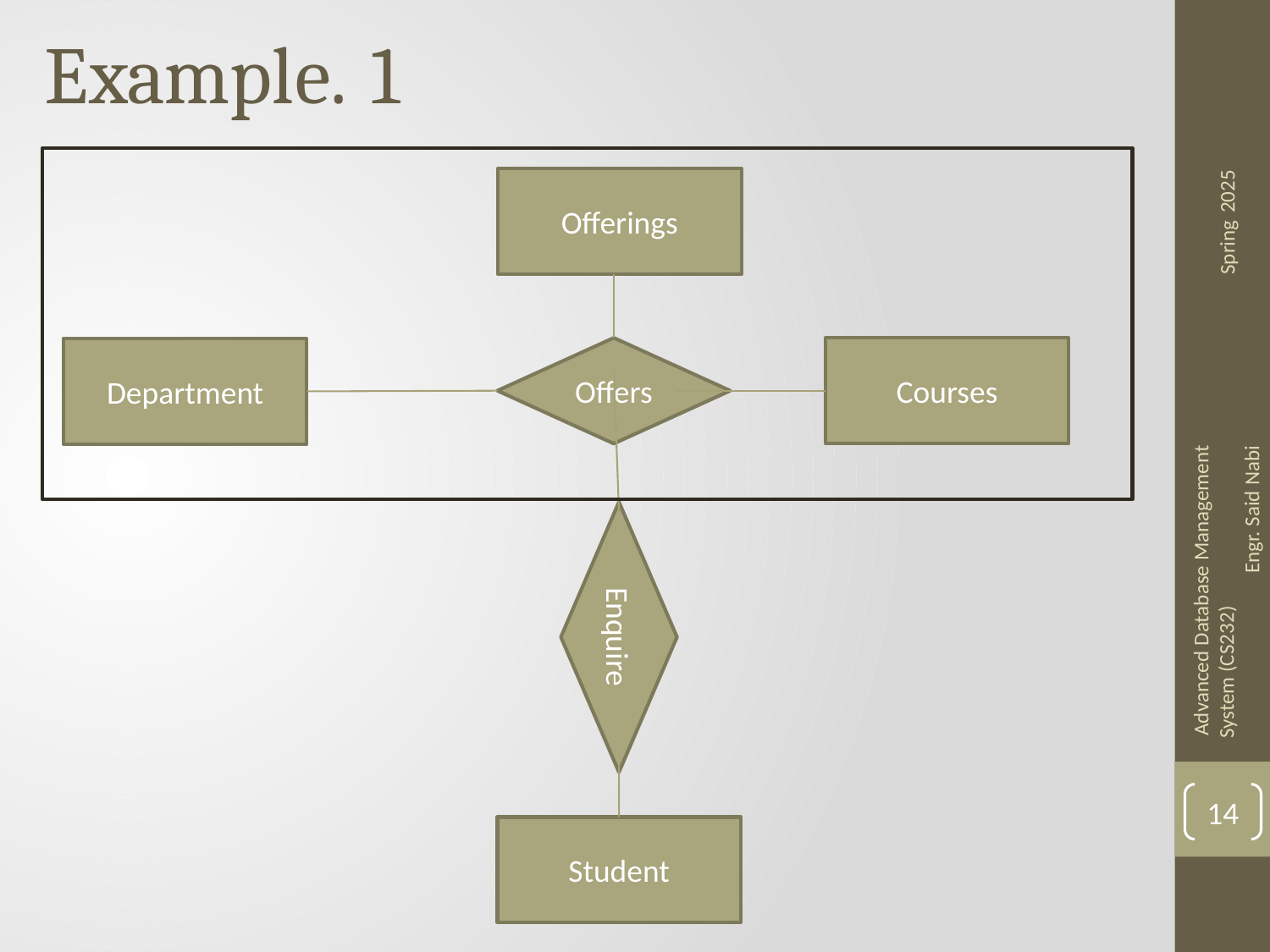

# Example. 1

Offerings
Offers
Courses
Department
Enquire
14
Student